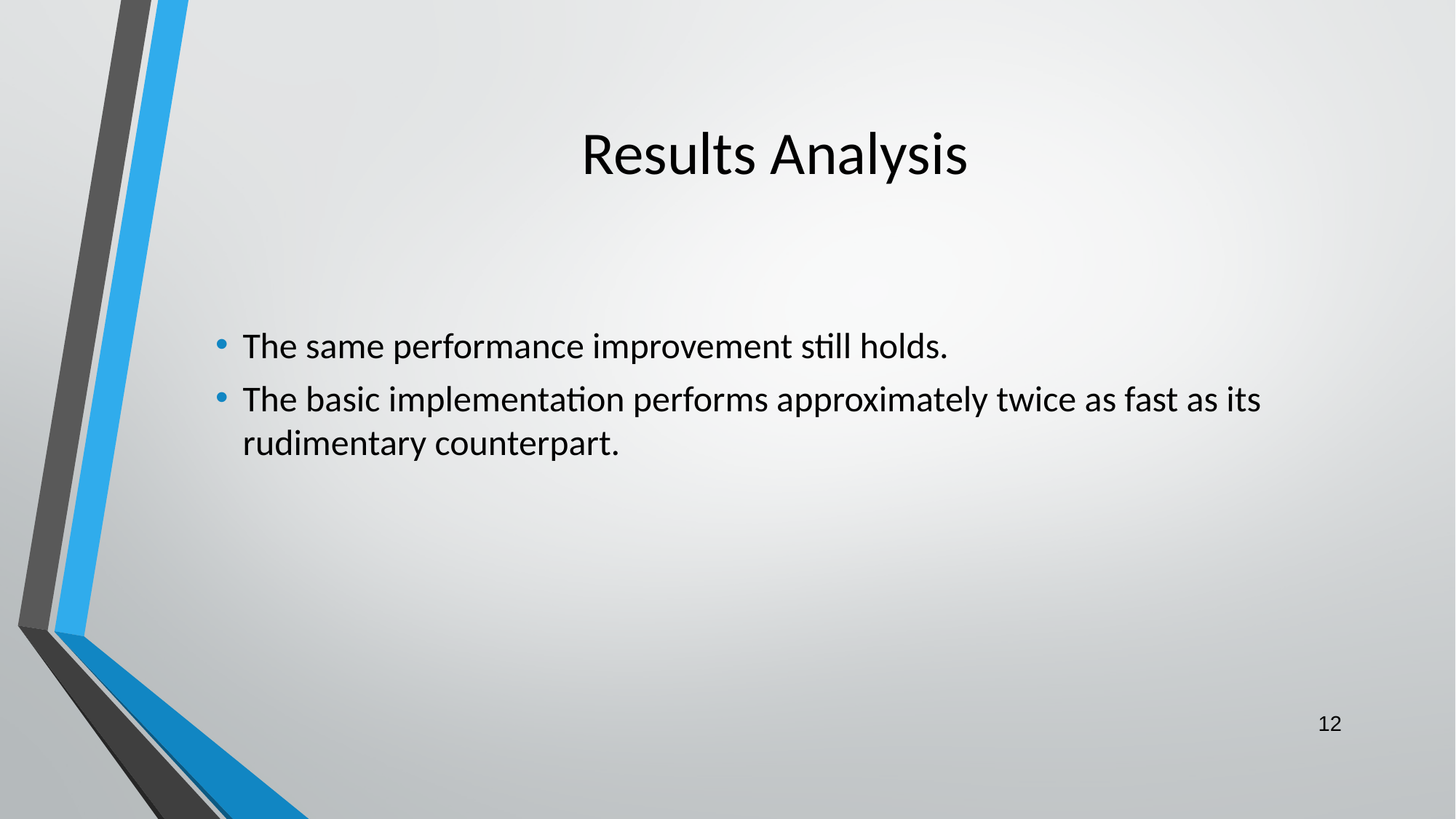

# Results Analysis

The same performance improvement still holds.
The basic implementation performs approximately twice as fast as its rudimentary counterpart.
12